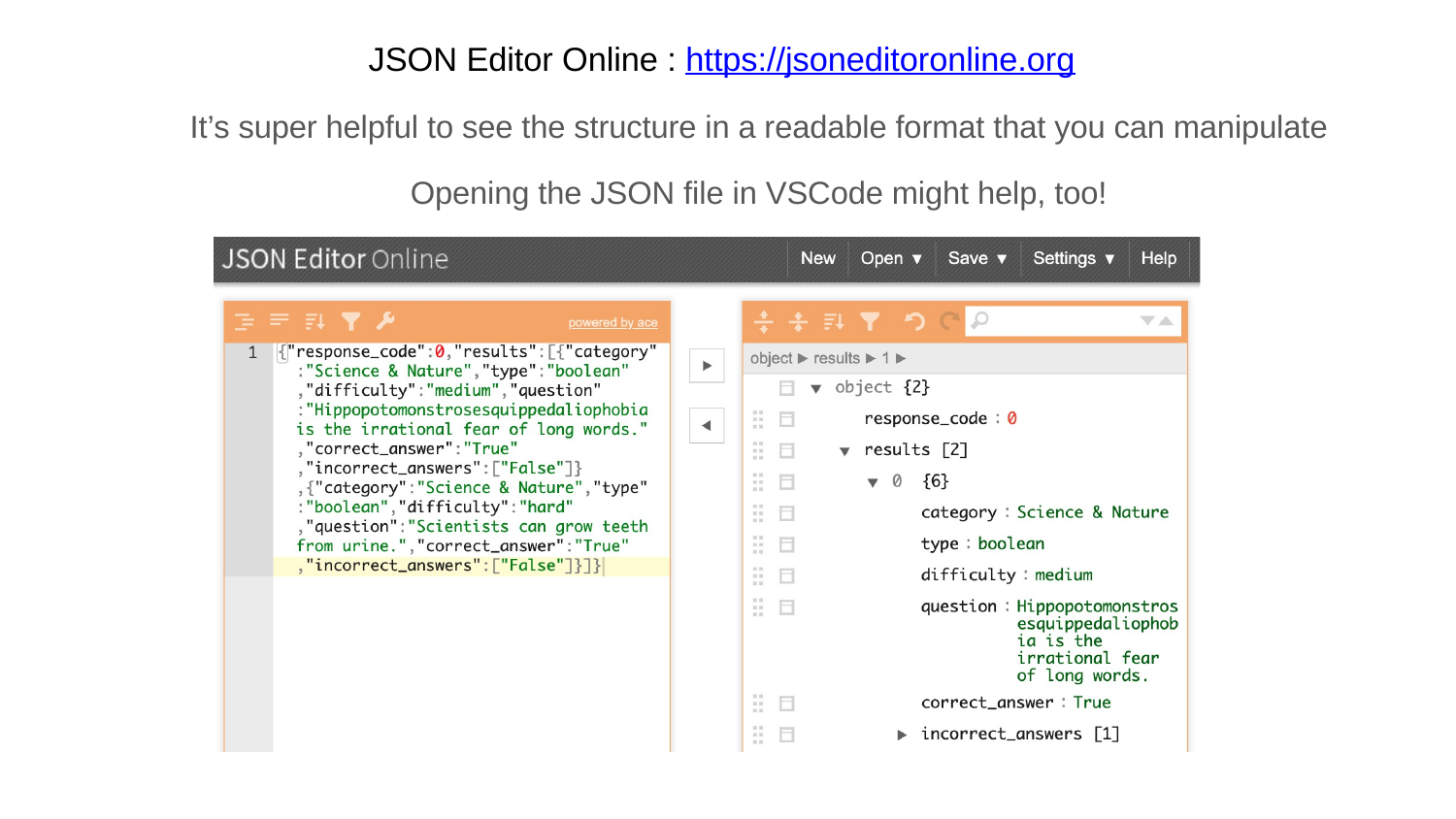

# JSON Editor Online : https://jsoneditoronline.org
It’s super helpful to see the structure in a readable format that you can manipulate
Opening the JSON file in VSCode might help, too!